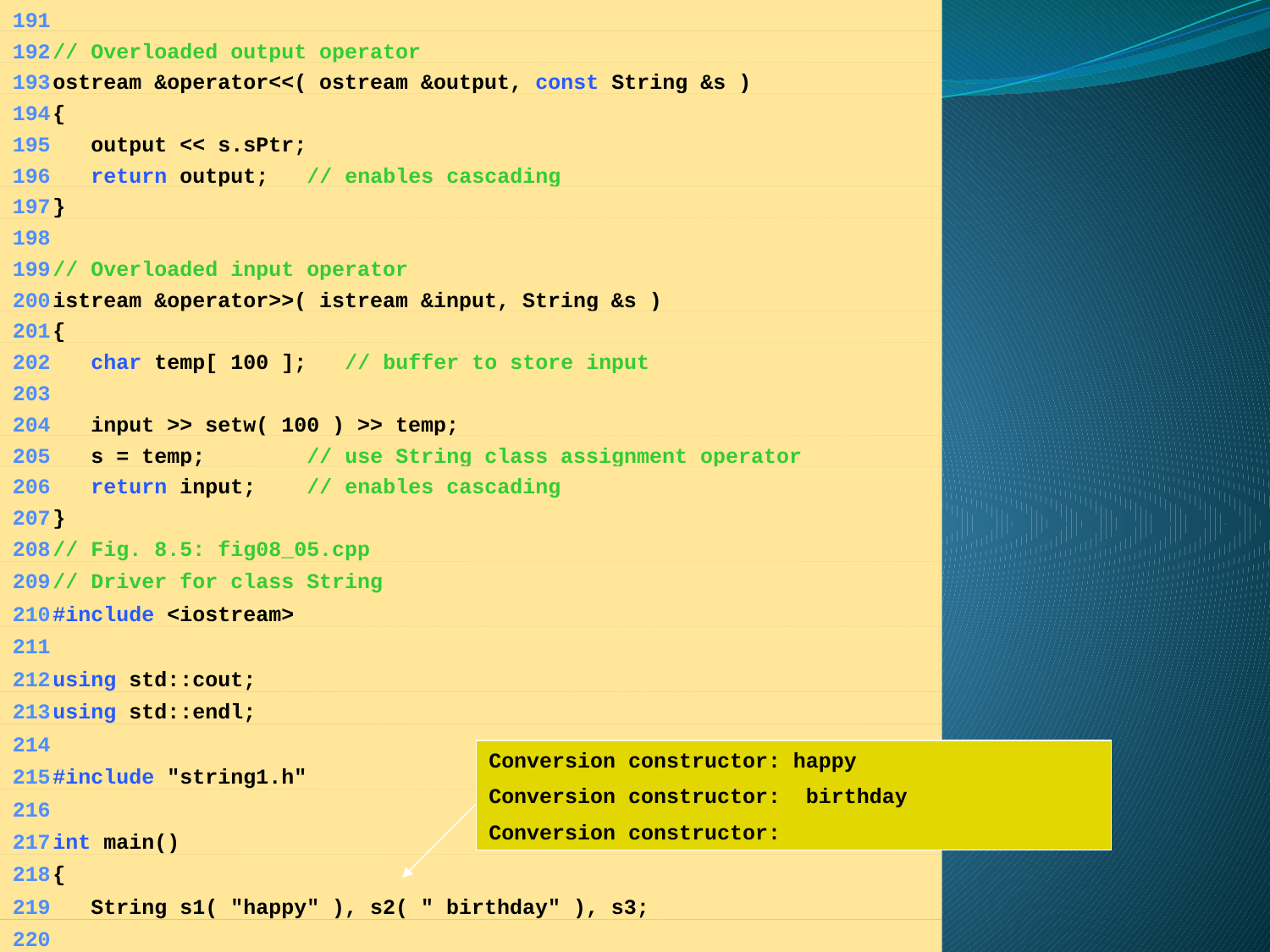

191

	192	// Overloaded output operator

	193	ostream &operator<<( ostream &output, const String &s )

	194	{

	195	   output << s.sPtr;

	196	   return output;   // enables cascading

	197	}

	198

	199	// Overloaded input operator

	200	istream &operator>>( istream &input, String &s )

	201	{

	202	   char temp[ 100 ];   // buffer to store input

	203

	204	   input >> setw( 100 ) >> temp;

	205	   s = temp;        // use String class assignment operator

	206	   return input;    // enables cascading

	207	}

	208	// Fig. 8.5: fig08_05.cpp

	209	// Driver for class String

	210	#include <iostream>

	211

	212	using std::cout;

	213	using std::endl;

	214

	215	#include "string1.h"

	216

	217	int main()

	218	{

	219	   String s1( "happy" ), s2( " birthday" ), s3;

	220

Conversion constructor: happy
Conversion constructor:  birthday
Conversion constructor: